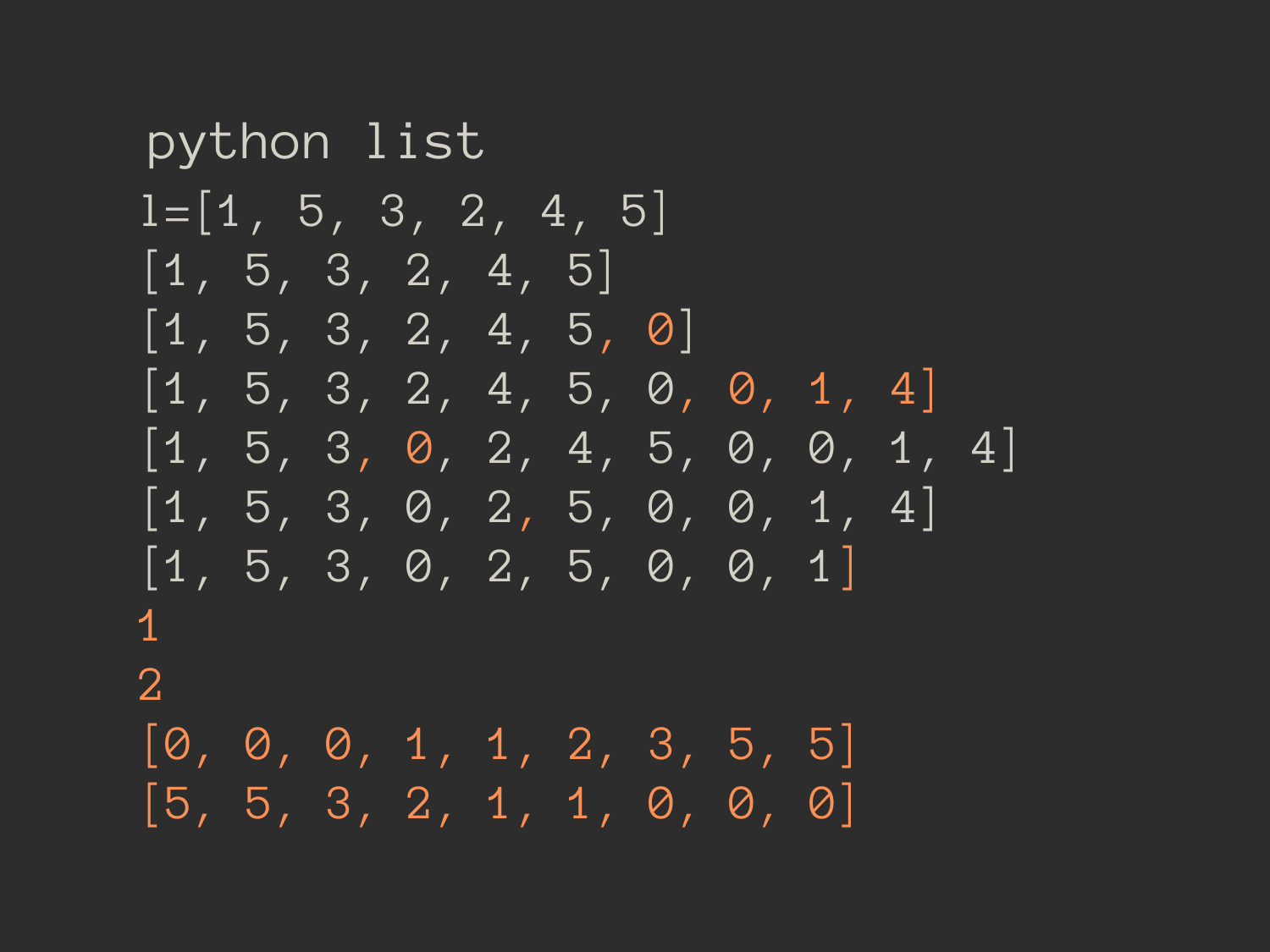

python list
l=[1, 5, 3, 2, 4, 5]
[1, 5, 3, 2, 4, 5]
[1, 5, 3, 2, 4, 5, 0]
[1, 5, 3, 2, 4, 5, 0, 0, 1, 4]
[1, 5, 3, 0, 2, 4, 5, 0, 0, 1, 4]
[1, 5, 3, 0, 2, 5, 0, 0, 1, 4]
[1, 5, 3, 0, 2, 5, 0, 0, 1]
1
2
[0, 0, 0, 1, 1, 2, 3, 5, 5]
[5, 5, 3, 2, 1, 1, 0, 0, 0]